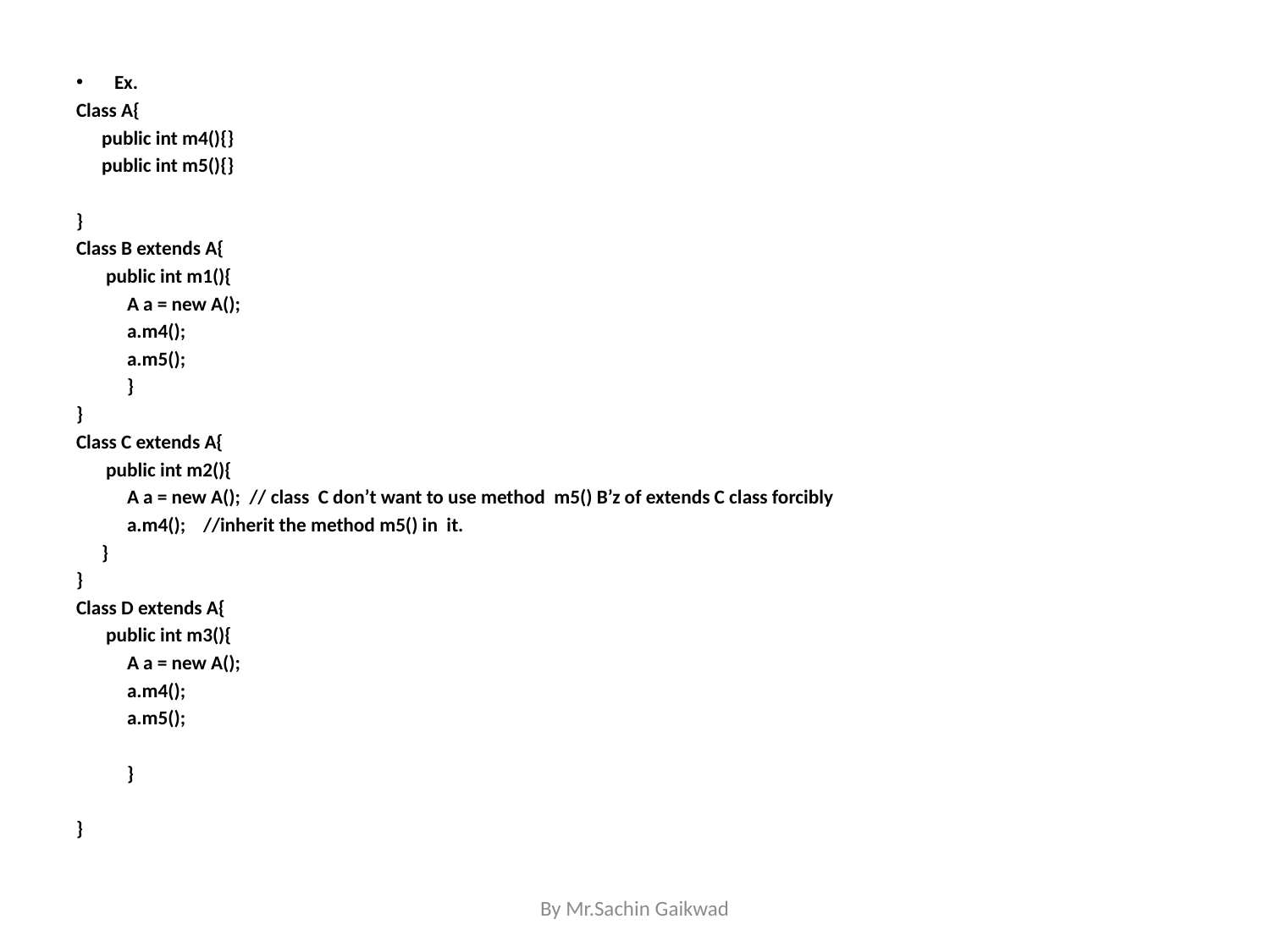

Ex.
Class A{
	public int m4(){}
	public int m5(){}

}
Class B extends A{
	 public int m1(){
		A a = new A();
		a.m4();
		a.m5();
		}
}
Class C extends A{
	 public int m2(){
		A a = new A();  // class  C don’t want to use method  m5() B’z of extends C class forcibly
		a.m4();	//inherit the method m5() in  it.
	}
}
Class D extends A{
	 public int m3(){
		A a = new A();
		a.m4();
		a.m5();

		}

}

By Mr.Sachin Gaikwad